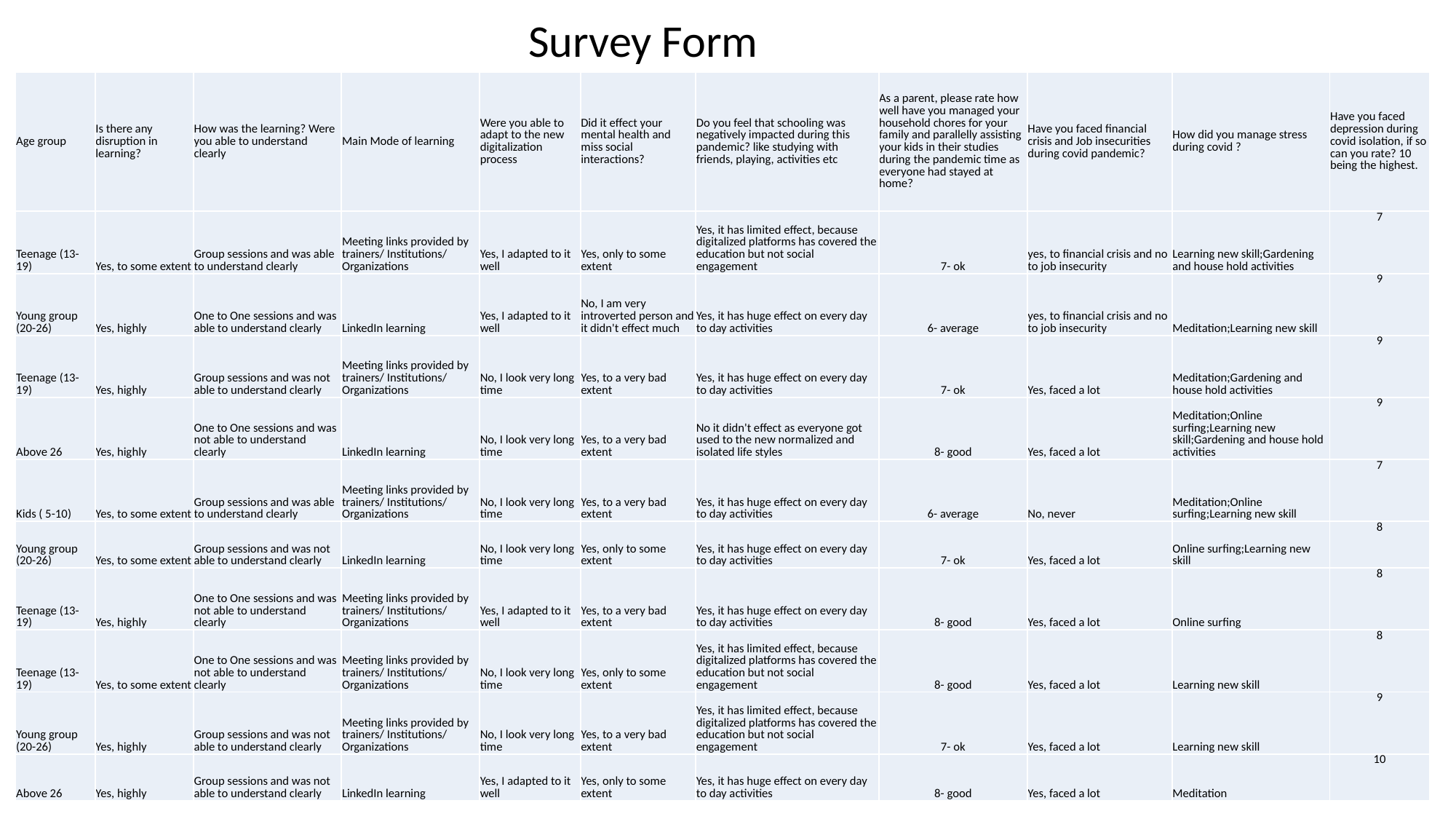

# Survey Form
| Age group | Is there any disruption in learning? | How was the learning? Were you able to understand clearly | Main Mode of learning | Were you able to adapt to the new digitalization process | Did it effect your mental health and miss social interactions? | Do you feel that schooling was negatively impacted during this pandemic? like studying with friends, playing, activities etc | As a parent, please rate how well have you managed your household chores for your family and parallelly assisting your kids in their studies during the pandemic time as everyone had stayed at home? | Have you faced financial crisis and Job insecurities during covid pandemic? | How did you manage stress during covid ? | Have you faced depression during covid isolation, if so can you rate? 10 being the highest. |
| --- | --- | --- | --- | --- | --- | --- | --- | --- | --- | --- |
| Teenage (13- 19) | Yes, to some extent | Group sessions and was able to understand clearly | Meeting links provided by trainers/ Institutions/ Organizations | Yes, I adapted to it well | Yes, only to some extent | Yes, it has limited effect, because digitalized platforms has covered the education but not social engagement | 7- ok | yes, to financial crisis and no to job insecurity | Learning new skill;Gardening and house hold activities | 7 |
| Young group (20-26) | Yes, highly | One to One sessions and was able to understand clearly | LinkedIn learning | Yes, I adapted to it well | No, I am very introverted person and it didn't effect much | Yes, it has huge effect on every day to day activities | 6- average | yes, to financial crisis and no to job insecurity | Meditation;Learning new skill | 9 |
| Teenage (13- 19) | Yes, highly | Group sessions and was not able to understand clearly | Meeting links provided by trainers/ Institutions/ Organizations | No, I look very long time | Yes, to a very bad extent | Yes, it has huge effect on every day to day activities | 7- ok | Yes, faced a lot | Meditation;Gardening and house hold activities | 9 |
| Above 26 | Yes, highly | One to One sessions and was not able to understand clearly | LinkedIn learning | No, I look very long time | Yes, to a very bad extent | No it didn't effect as everyone got used to the new normalized and isolated life styles | 8- good | Yes, faced a lot | Meditation;Online surfing;Learning new skill;Gardening and house hold activities | 9 |
| Kids ( 5-10) | Yes, to some extent | Group sessions and was able to understand clearly | Meeting links provided by trainers/ Institutions/ Organizations | No, I look very long time | Yes, to a very bad extent | Yes, it has huge effect on every day to day activities | 6- average | No, never | Meditation;Online surfing;Learning new skill | 7 |
| Young group (20-26) | Yes, to some extent | Group sessions and was not able to understand clearly | LinkedIn learning | No, I look very long time | Yes, only to some extent | Yes, it has huge effect on every day to day activities | 7- ok | Yes, faced a lot | Online surfing;Learning new skill | 8 |
| Teenage (13- 19) | Yes, highly | One to One sessions and was not able to understand clearly | Meeting links provided by trainers/ Institutions/ Organizations | Yes, I adapted to it well | Yes, to a very bad extent | Yes, it has huge effect on every day to day activities | 8- good | Yes, faced a lot | Online surfing | 8 |
| Teenage (13- 19) | Yes, to some extent | One to One sessions and was not able to understand clearly | Meeting links provided by trainers/ Institutions/ Organizations | No, I look very long time | Yes, only to some extent | Yes, it has limited effect, because digitalized platforms has covered the education but not social engagement | 8- good | Yes, faced a lot | Learning new skill | 8 |
| Young group (20-26) | Yes, highly | Group sessions and was not able to understand clearly | Meeting links provided by trainers/ Institutions/ Organizations | No, I look very long time | Yes, to a very bad extent | Yes, it has limited effect, because digitalized platforms has covered the education but not social engagement | 7- ok | Yes, faced a lot | Learning new skill | 9 |
| Above 26 | Yes, highly | Group sessions and was not able to understand clearly | LinkedIn learning | Yes, I adapted to it well | Yes, only to some extent | Yes, it has huge effect on every day to day activities | 8- good | Yes, faced a lot | Meditation | 10 |